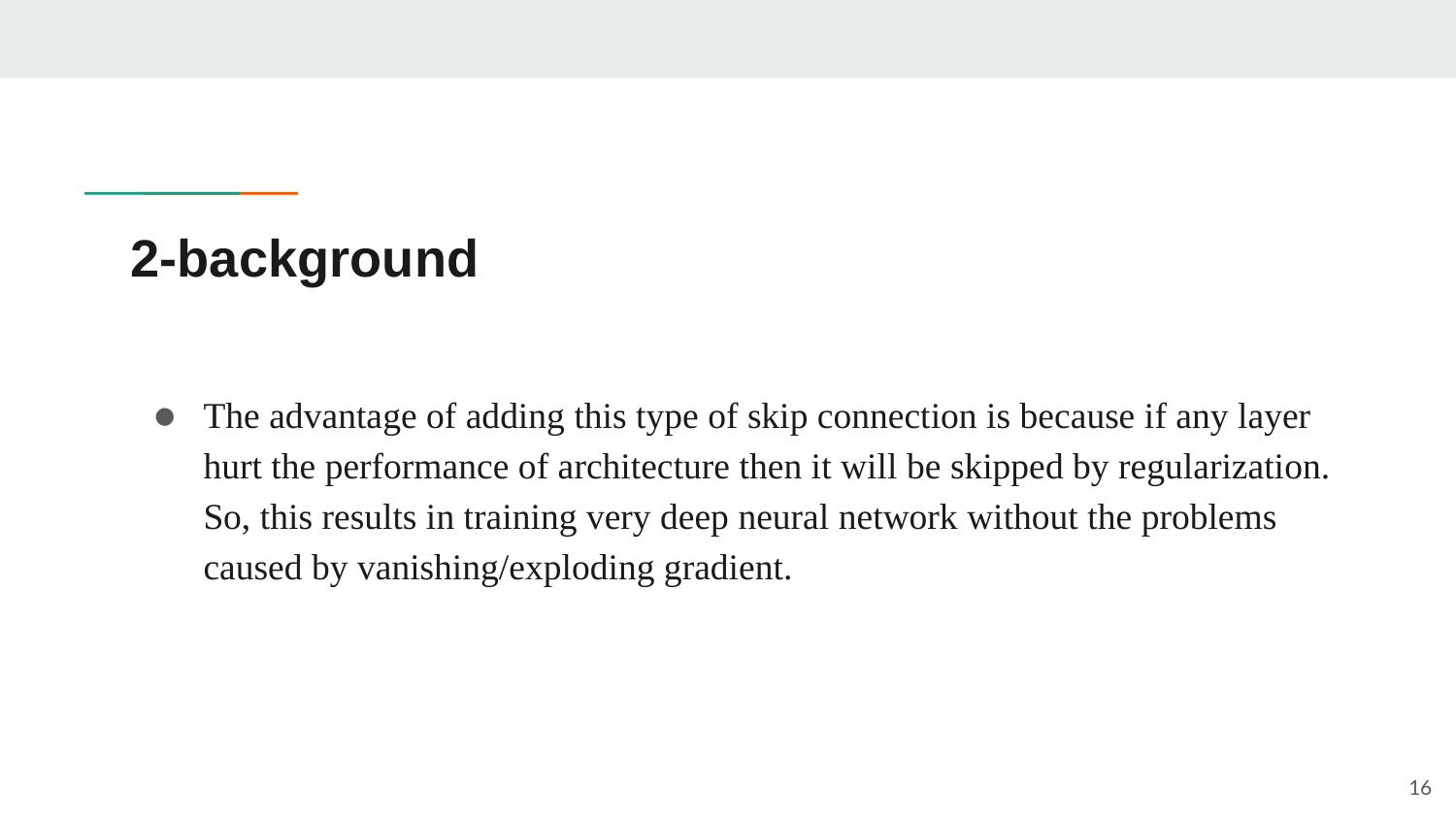

# 2-background
The advantage of adding this type of skip connection is because if any layer hurt the performance of architecture then it will be skipped by regularization. So, this results in training very deep neural network without the problems caused by vanishing/exploding gradient.

16